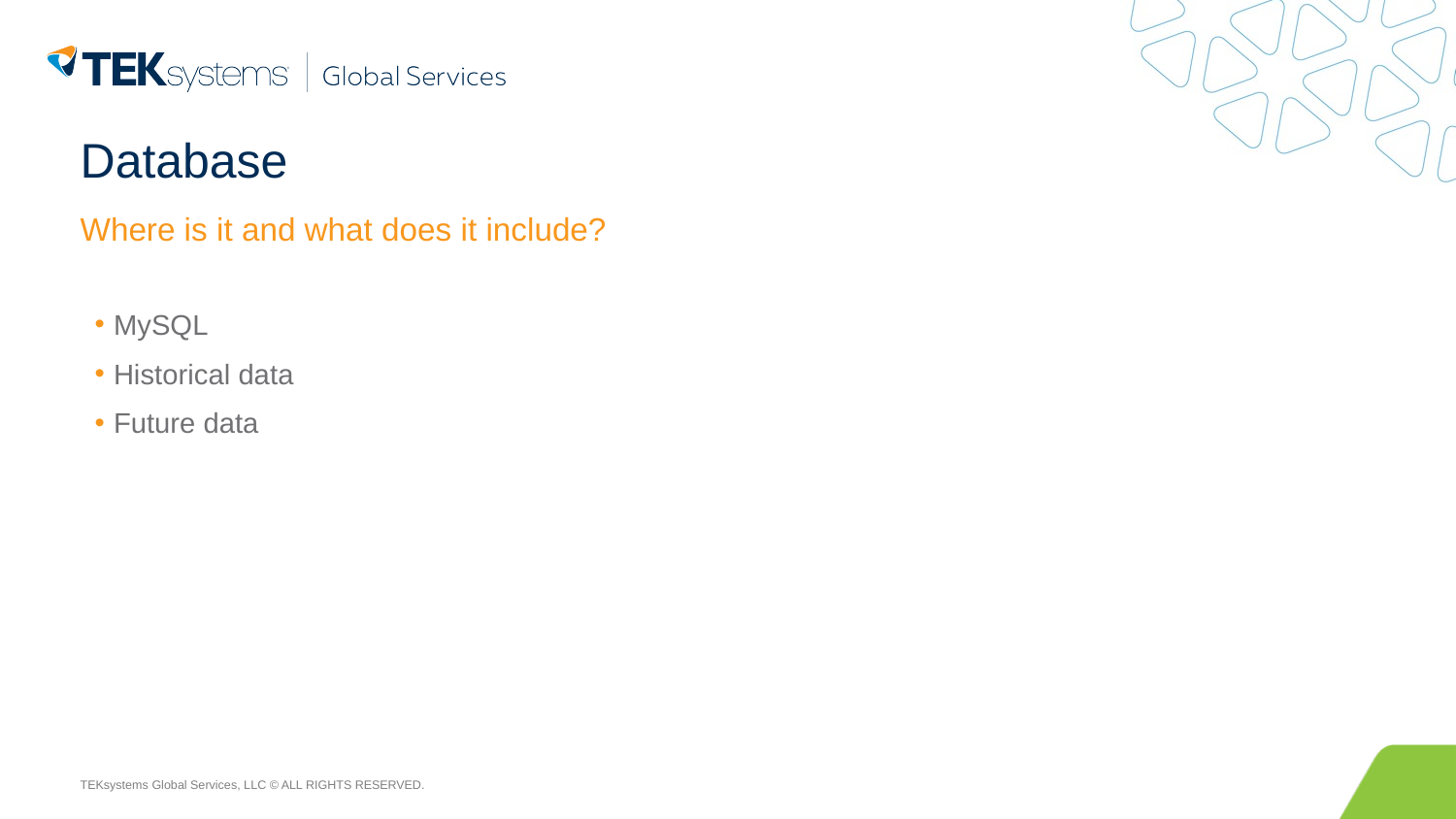

# Database
Where is it and what does it include?
MySQL
Historical data
Future data